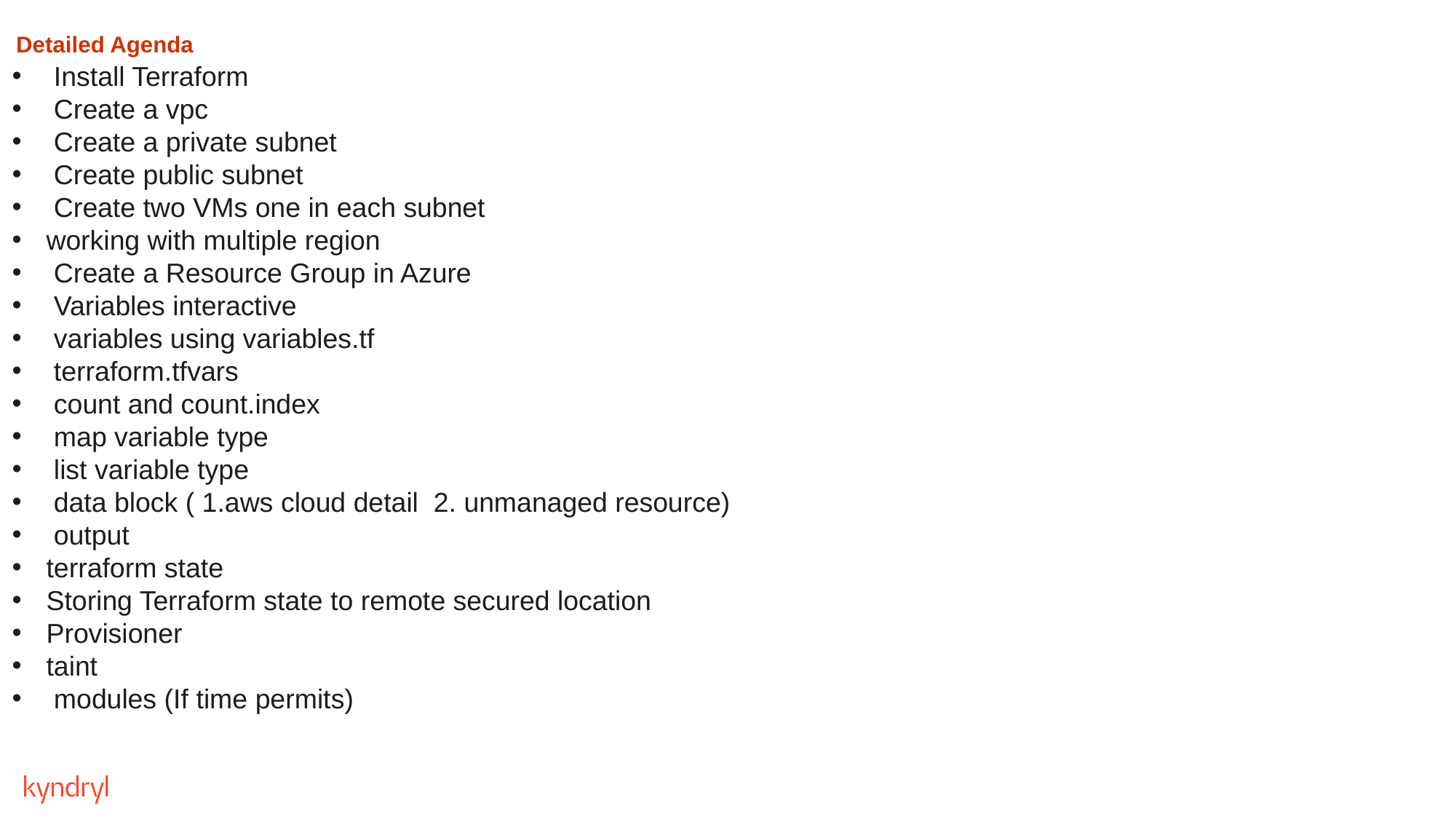

Detailed Agenda
 Install Terraform
 Create a vpc
 Create a private subnet
 Create public subnet
 Create two VMs one in each subnet
working with multiple region
 Create a Resource Group in Azure
 Variables interactive
 variables using variables.tf
 terraform.tfvars
 count and count.index
 map variable type
 list variable type
 data block ( 1.aws cloud detail  2. unmanaged resource)
 output
terraform state
Storing Terraform state to remote secured location
Provisioner
taint
 modules (If time permits)